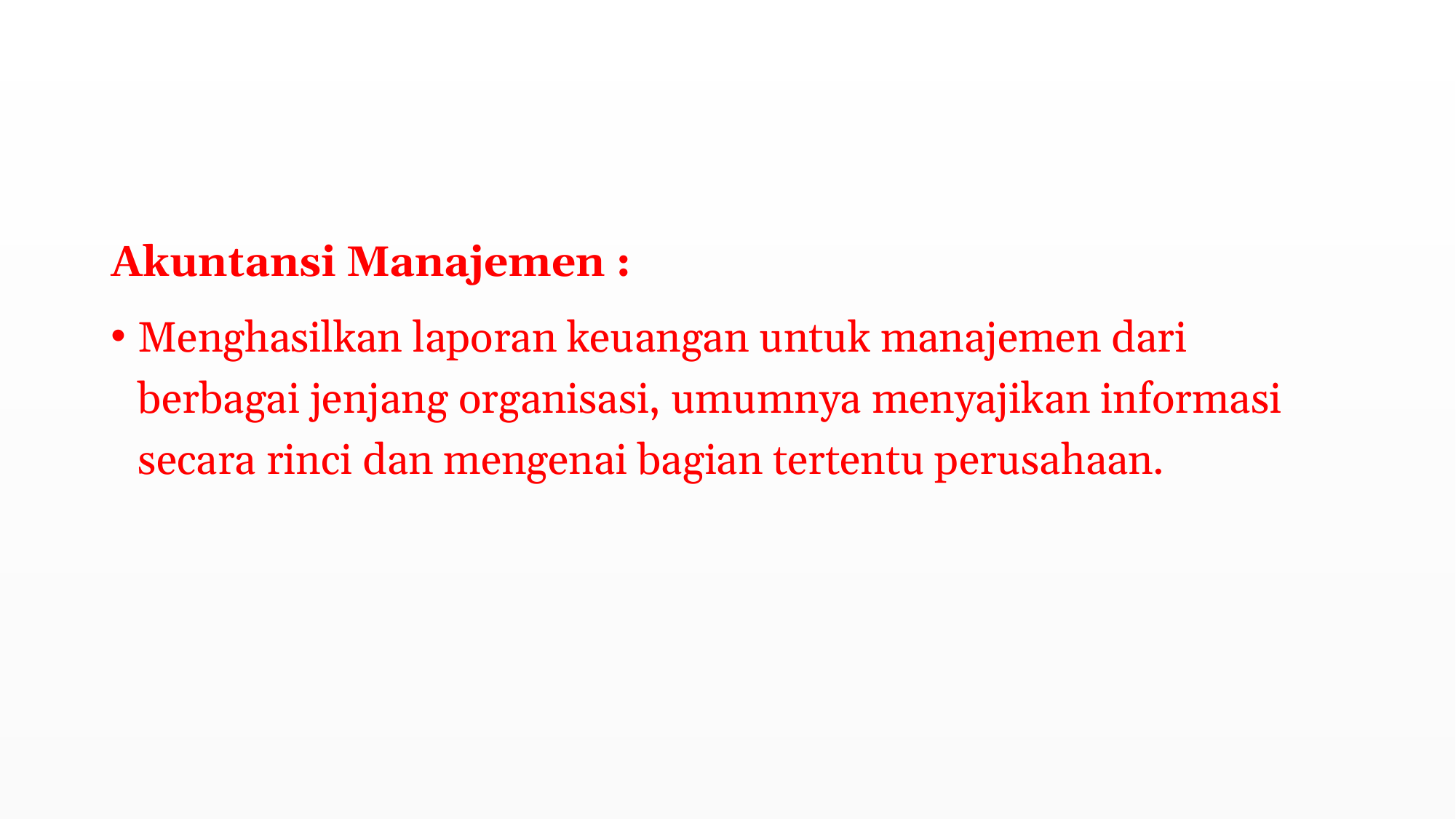

#
Akuntansi Manajemen :
Menghasilkan laporan keuangan untuk manajemen dari berbagai jenjang organisasi, umumnya menyajikan informasi secara rinci dan mengenai bagian tertentu perusahaan.